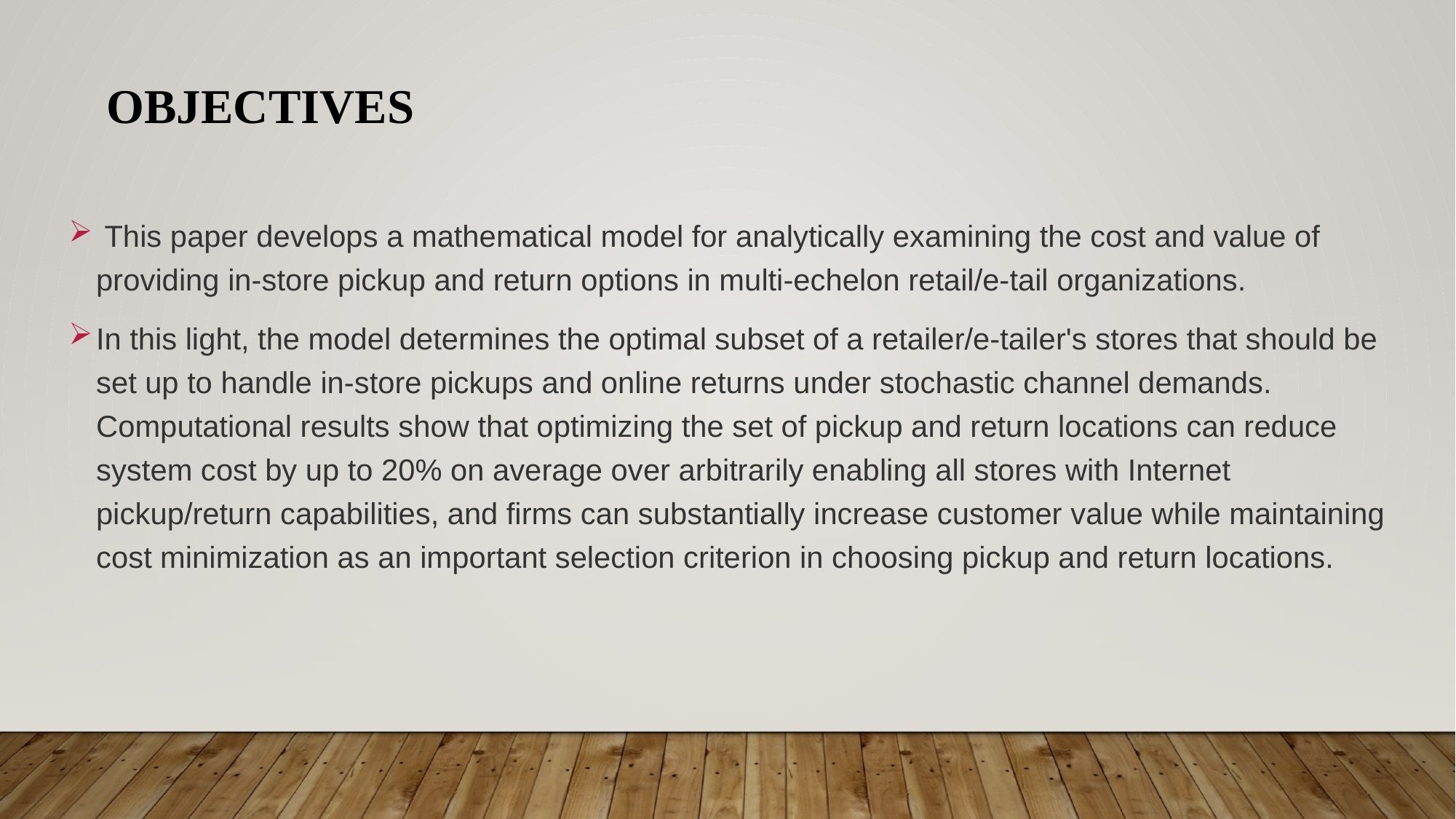

# OBJECTIVES
 This paper develops a mathematical model for analytically examining the cost and value of providing in-store pickup and return options in multi-echelon retail/e-tail organizations.
In this light, the model determines the optimal subset of a retailer/e-tailer's stores that should be set up to handle in-store pickups and online returns under stochastic channel demands. Computational results show that optimizing the set of pickup and return locations can reduce system cost by up to 20% on average over arbitrarily enabling all stores with Internet pickup/return capabilities, and firms can substantially increase customer value while maintaining cost minimization as an important selection criterion in choosing pickup and return locations.